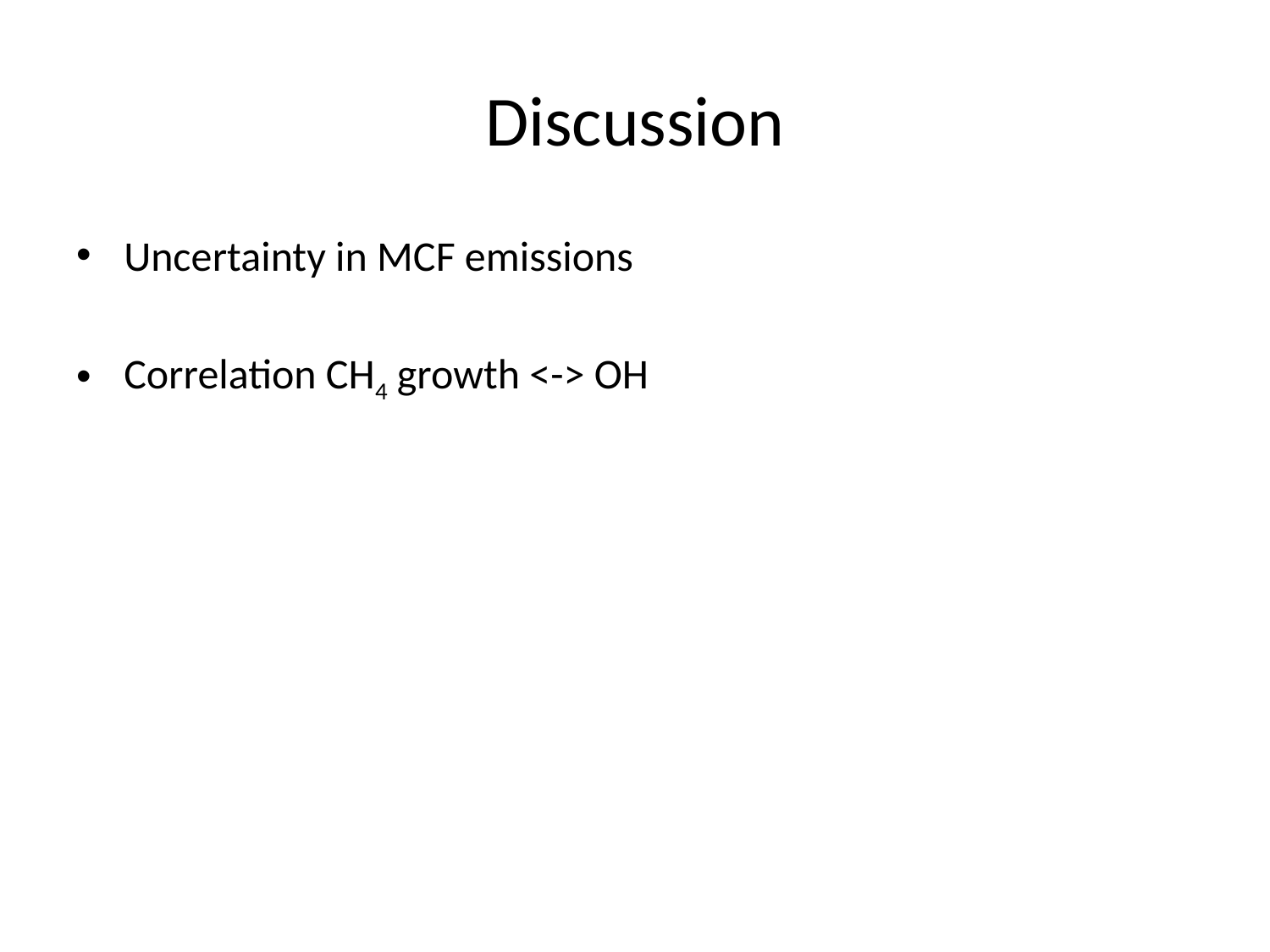

# Discussion
Uncertainty in MCF emissions

Correlation CH4 growth <-> OH